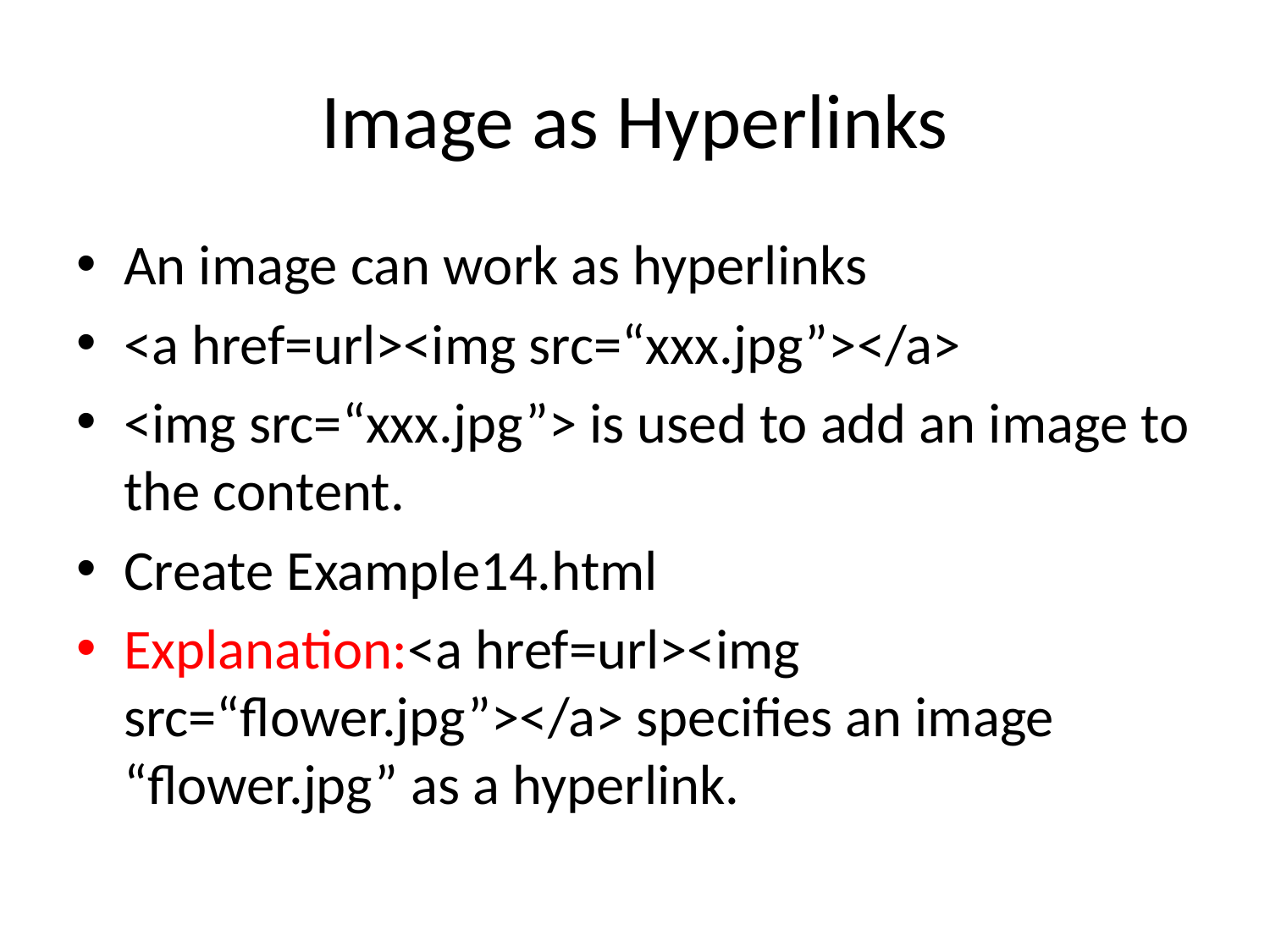

# Image as Hyperlinks
An image can work as hyperlinks
<a href=url><img src=“xxx.jpg”></a>
<img src=“xxx.jpg”> is used to add an image to the content.
Create Example14.html
Explanation:<a href=url><img src=“flower.jpg”></a> specifies an image “flower.jpg” as a hyperlink.